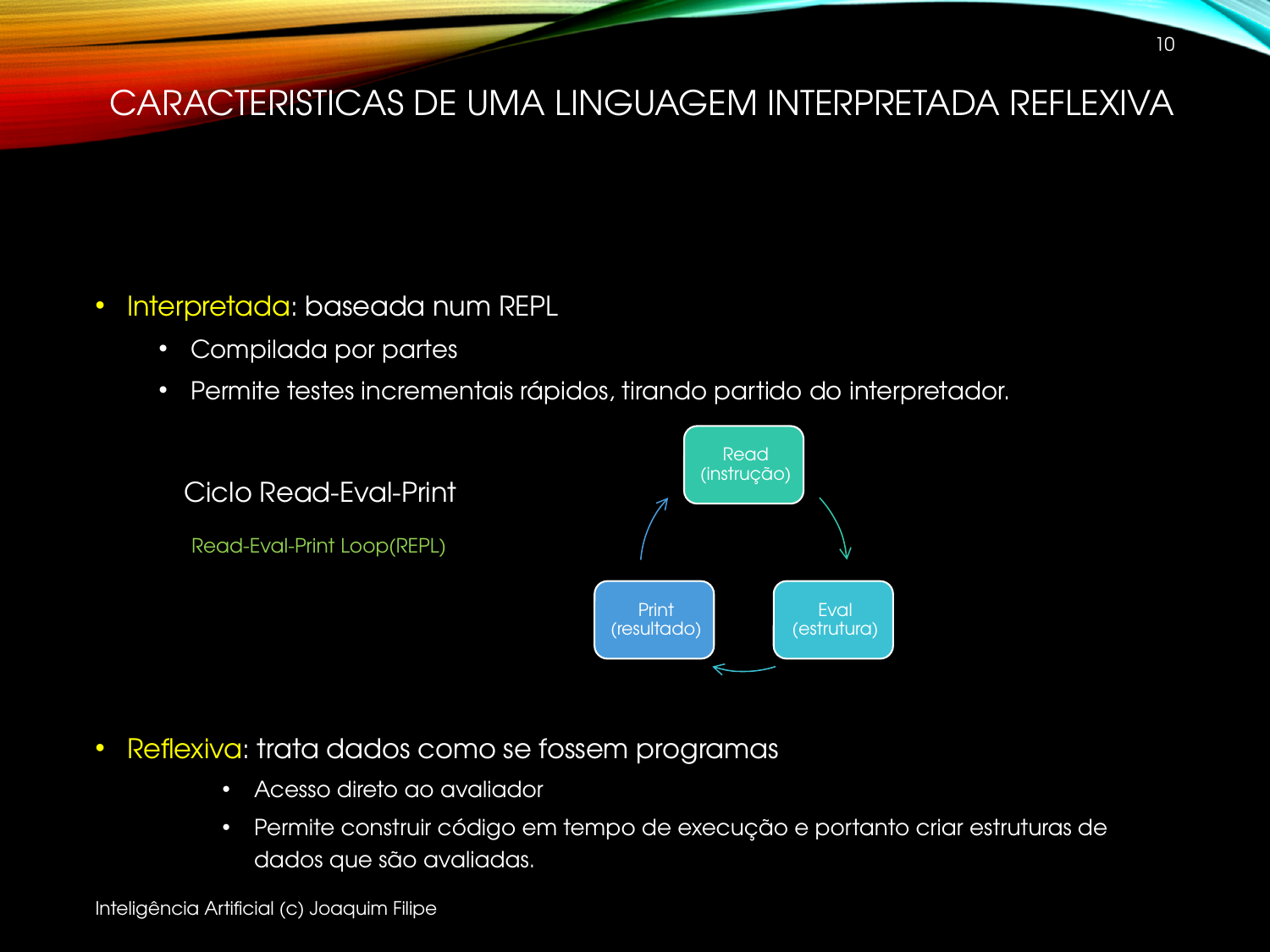

10
# Caracteristicas de uma Linguagem Interpretada reflexiva
Interpretada: baseada num REPL
Compilada por partes
Permite testes incrementais rápidos, tirando partido do interpretador.

	Ciclo Read-Eval-Print
      	 Read-Eval-Print Loop(REPL)

Reflexiva: trata dados como se fossem programas
Acesso direto ao avaliador
Permite construir código em tempo de execução e portanto criar estruturas de dados que são avaliadas.

Read (instrução)
Eval (estrutura)
Print (resultado)
Inteligência Artificial (c) Joaquim Filipe